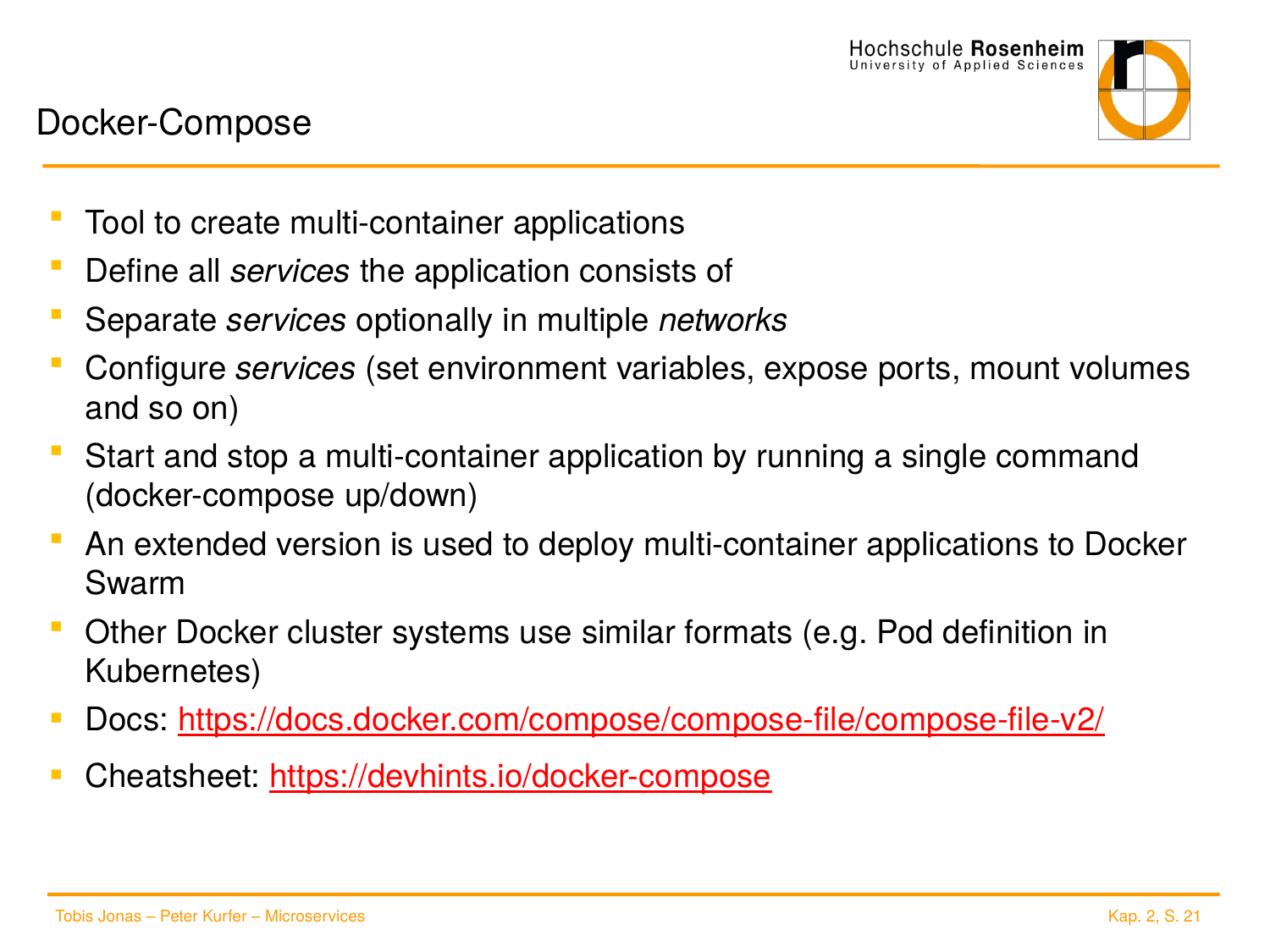

# Docker-Compose
Tool to create multi-container applications
Define all services the application consists of
Separate services optionally in multiple networks
Configure services (set environment variables, expose ports, mount volumes and so on)
Start and stop a multi-container application by running a single command (docker-compose up/down)
An extended version is used to deploy multi-container applications to Docker Swarm
Other Docker cluster systems use similar formats (e.g. Pod definition in Kubernetes)
Docs: https://docs.docker.com/compose/compose-file/compose-file-v2/
Cheatsheet: https://devhints.io/docker-compose